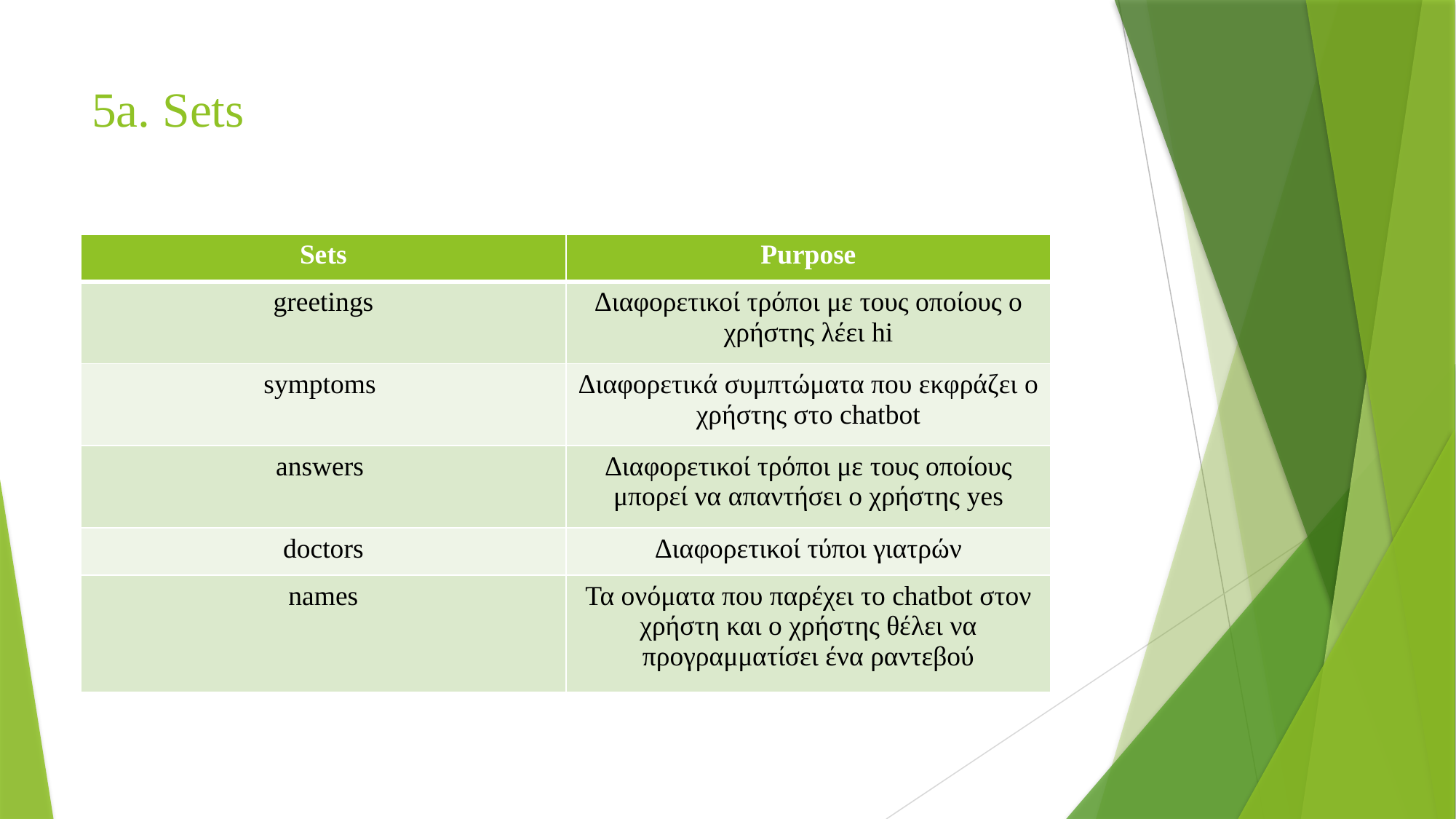

# 5a. Sets
| Sets | Purpose |
| --- | --- |
| greetings | Διαφορετικοί τρόποι με τους οποίους ο χρήστης λέει hi |
| symptoms | Διαφορετικά συμπτώματα που εκφράζει ο χρήστης στο chatbot |
| answers | Διαφορετικοί τρόποι με τους οποίους μπορεί να απαντήσει ο χρήστης yes |
| doctors | Διαφορετικοί τύποι γιατρών |
| names | Τα ονόματα που παρέχει το chatbot στον χρήστη και ο χρήστης θέλει να προγραμματίσει ένα ραντεβού |